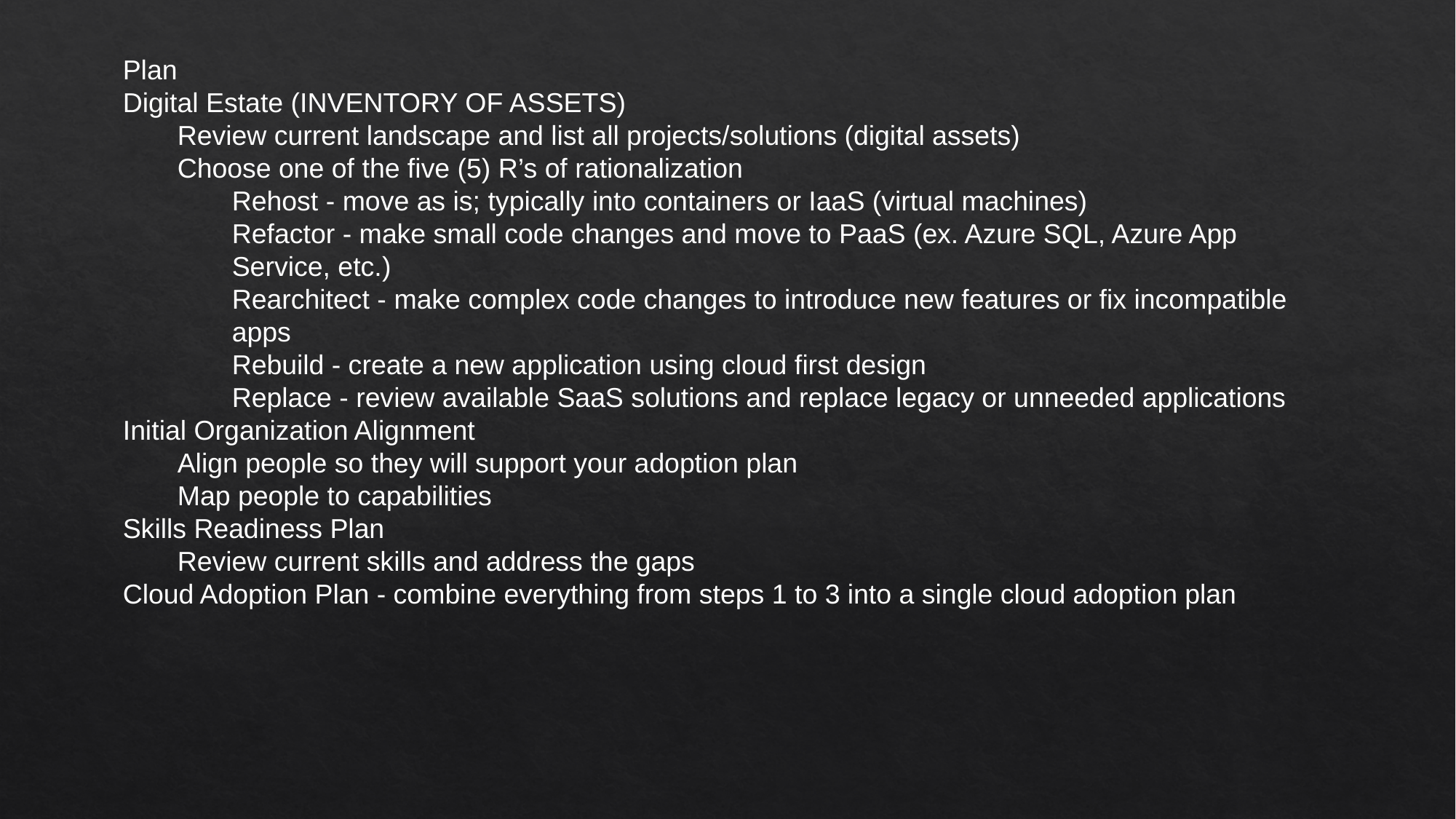

Plan
Digital Estate (INVENTORY OF ASSETS)
Review current landscape and list all projects/solutions (digital assets)
Choose one of the five (5) R’s of rationalization
Rehost - move as is; typically into containers or IaaS (virtual machines)
Refactor - make small code changes and move to PaaS (ex. Azure SQL, Azure App Service, etc.)
Rearchitect - make complex code changes to introduce new features or fix incompatible apps
Rebuild - create a new application using cloud first design
Replace - review available SaaS solutions and replace legacy or unneeded applications
Initial Organization Alignment
Align people so they will support your adoption plan
Map people to capabilities
Skills Readiness Plan
Review current skills and address the gaps
Cloud Adoption Plan - combine everything from steps 1 to 3 into a single cloud adoption plan